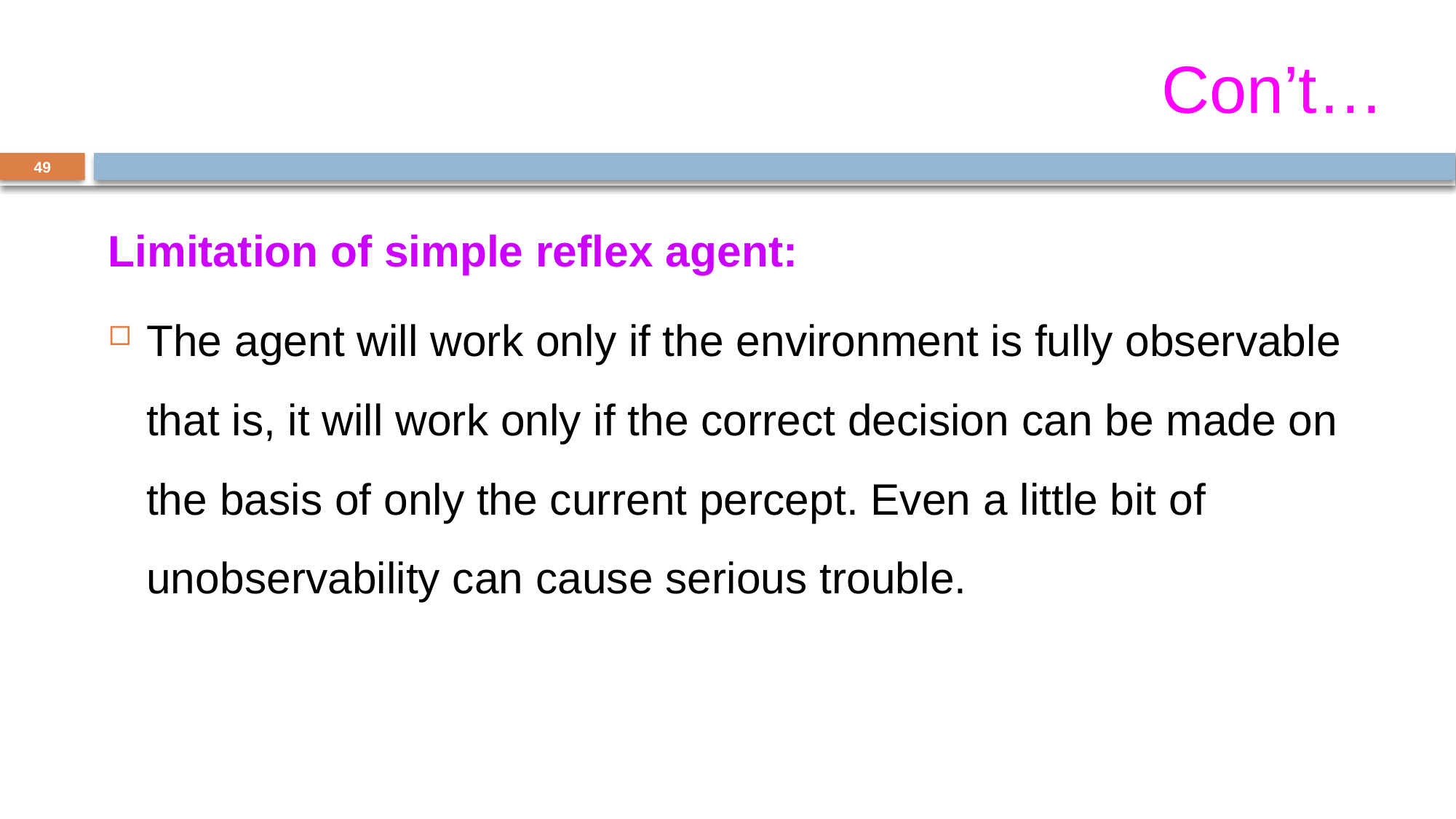

# Con’t…
49
Limitation of simple reflex agent:
The agent will work only if the environment is fully observable that is, it will work only if the correct decision can be made on the basis of only the current percept. Even a little bit of unobservability can cause serious trouble.